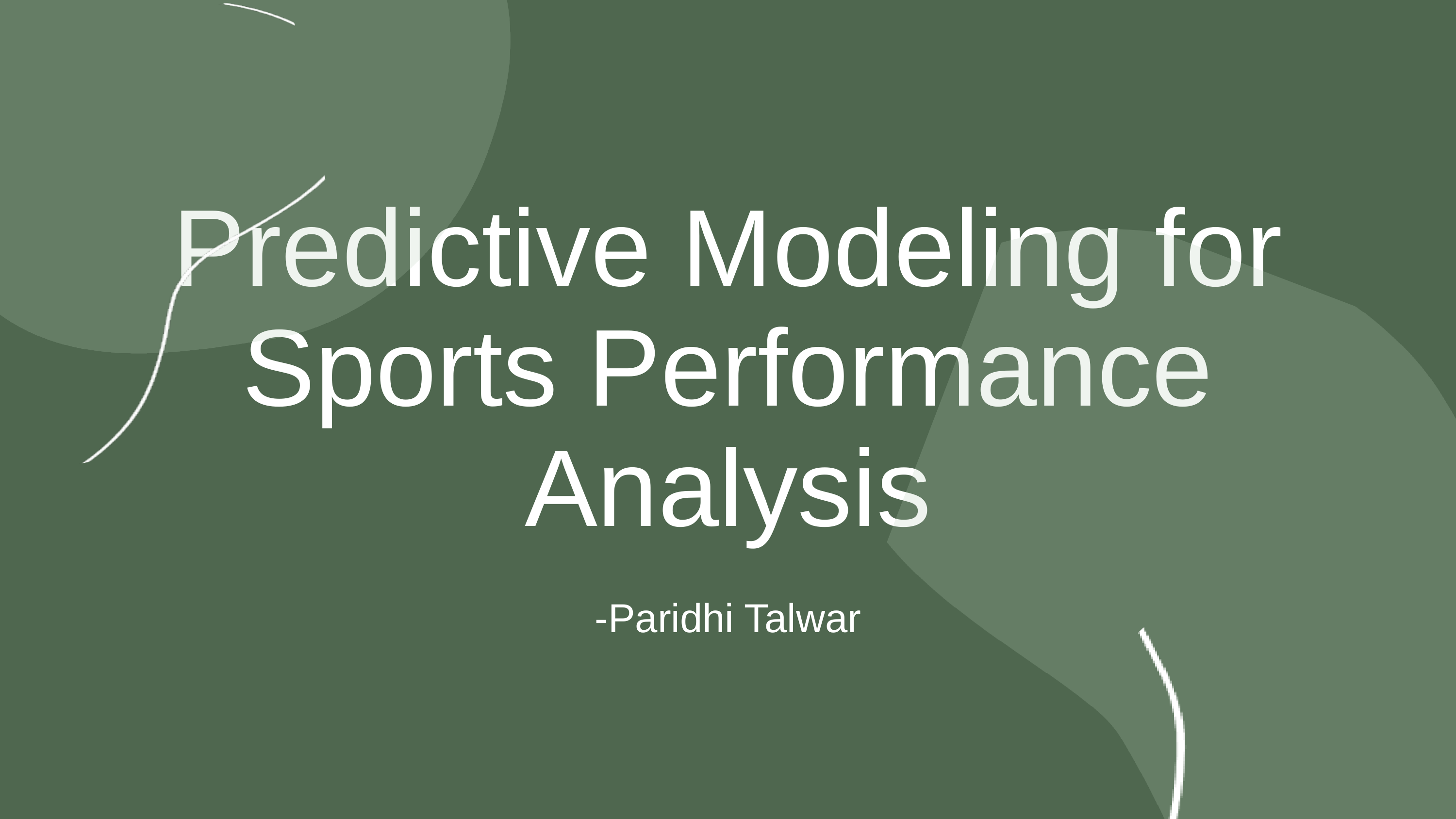

Predictive Modeling for Sports Performance Analysis
-Paridhi Talwar